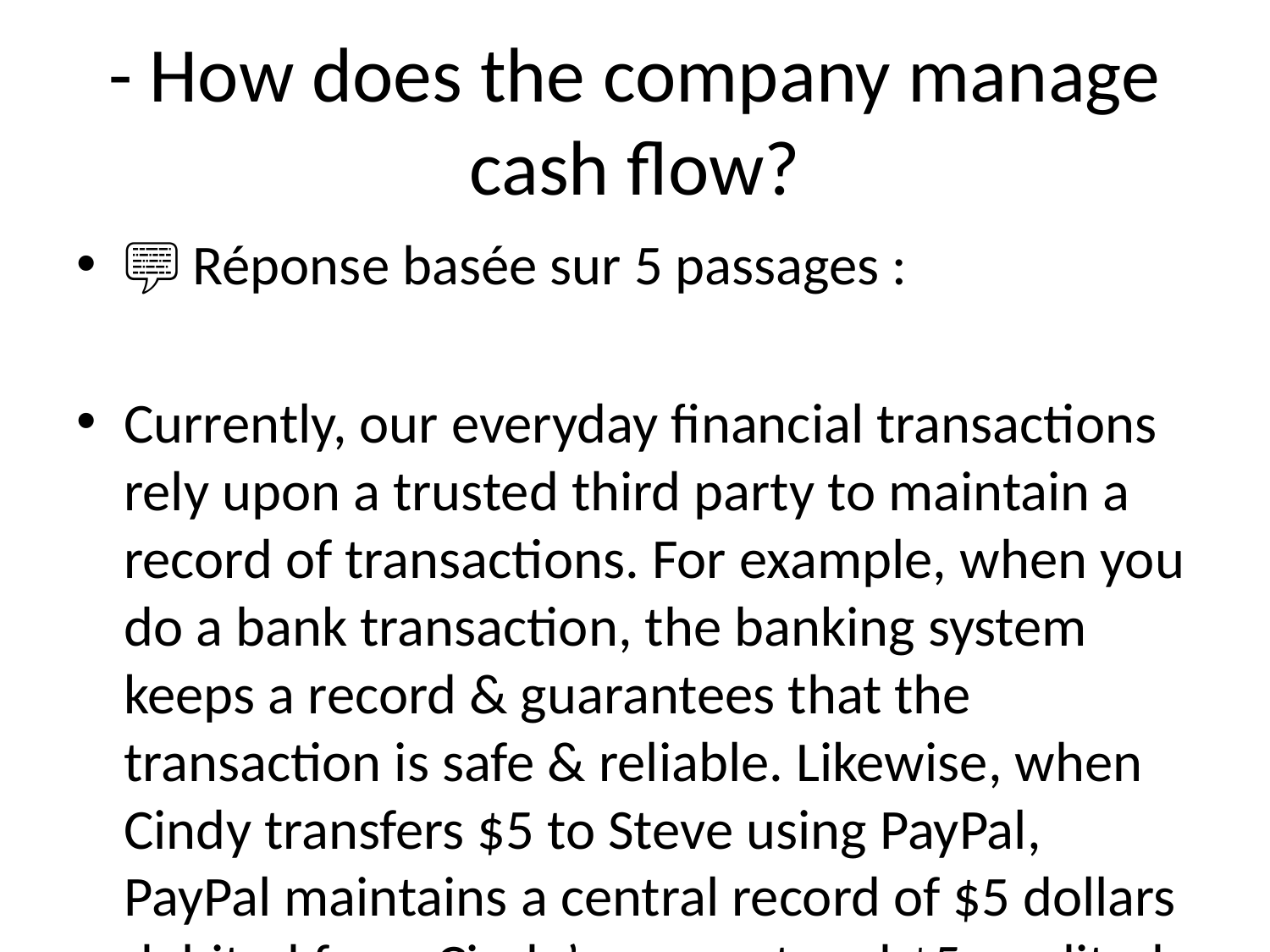

# - How does the company manage cash flow?
💬 Réponse basée sur 5 passages :

Currently, our everyday financial transactions rely upon a trusted third party to maintain a record of transactions. For example, when you do a bank transaction, the banking system keeps a record & guarantees that the transaction is safe & reliable. Likewise, when Cindy transfers $5 to Steve using PayPal, PayPal maintains a central record of $5 dollars debited from Cindy’s account and $5 credited to Steve’s. Intermediaries like banks, PayPal, and other members of the current economic system play an important role in regulating the world’s financial transactions. However, the role of these trusted intermediaries also has limitations: 1. Unfair value capture. These intermediaries amass billions of dollars in wealth creation (PayPal market cap is ~$130B), but pass virtually nothing onto their customers - the everyday people on the ground, whose money drives a meaningful proportion of the global economy. More and more people are falling behind. 2. Fees. Banks and companies charge large fees for facilitating transactions. These fees often disproportionately impact lower-income populations who have the fewest alternatives. 3. Censorship. If a particular trusted intermediary decides that you should not be able to move your money, it can place restrictions on the movement of your money. 4. Permissioned. The trusted intermediary serves as a gatekeeper who can arbitrarily prevent anybody from being part of the network. 5. Pseudonymous. At a time when the issue of privacy is gaining greater urgency, these powerful gatekeepers can accidentally disclose -- or force you to disclose -- more financial
---
Bitcoin’s “peer-to-peer electronic cash system,” launched in 2009 by an anonymous programmer (or group) Satoshi Nakamoto, was a watershed moment for the freedom of money. For the first time in history, people could securely exchange value, without requiring a third party or trusted intermediary. Paying in Bitcoin meant that people like Steve and Cindy could pay each other directly, bypassing institutional fees, obstructions and intrusions. Bitcoin was truly a currency without boundaries, powering and connecting a new global economy.
---
Trust is the foundation of any successful monetary system. One of the most important factors
---
rid of middlemen in many businesses, e.g. Escrow for real estate. Securing Distributed Ledgers (Mining) One of challenges of maintaining a distributed record of transactions is security -- specifically, how to have an open and editable ledger while preventing fraudulent activity. To address this challenge, Bitcoin introduced a novel process called Mining (using the consensus algorithm “Proof of Work”) to determine who is “trusted” to make updates to the shared record of transactions. You can think of mining as a type of economic game that forces “Validators” to prove their merit when trying to add transactions to the record. To qualify, Validators must solve a series of complex computational puzzles. The Validator who solves the puzzle first is rewarded by being allowed to post the latest block of transactions. Posting the latest block of transactions allows Validators to “mine” a Block Reward - currently 12.5 bitcoin (or ~$40,000 at the time of writing). This process is very secure, but it demands enormous computing power and energy consumption as users essentially “burn money” to solve the computational puzzle that earns them more Bitcoin. The burn-to-reward ratio is so punitive that it is always in Validators’ self-interest to post honest transactions to the Bitcoin record. Problem: Centralization of power and money put 1st Generation Cryptocurrencies out of reach In the early days of Bitcoin, when only a few people were working to validate transactions and mining the first blocks, anyone could earn 50 BTC by simply running Bitcoin mining software on their personal computer. As the currency began to gain in popularity, clever miners realized that they could earn more if they had more than one computer working to mine. As Bitcoin continued to increase in value, entire companies began to spring up to mine. These companies developed specialized chips (“ASICs”) and
---
will fund its ongoing development with a “Developer Reward” that is minted alongside each coin that is minted for mining and referrals. Traditionally, cryptocurrency protocols have minted a fixed amount of supply that is immediately placed into treasury. Because Pi’s total supply is dependent on the number of members in the network, Pi progressively mints its developer reward as the network scales. The progressive minting of Pi’s developer reward is meant to align the incentives of Pi’s contributors with the overall health of the network. f is a logarithmically decreasing function - early members earn more While Pi seeks to avoid extreme concentrations of wealth, the network also seeks to reward earlier members and their contributions with a relatively larger share of Pi. When networks such as Pi are in their early days, they tend to provide a lower utility to participants. For example, imagine having the very first telephone in the world. It would be a great technological innovation but not extremely useful. However, as more people acquire telephones, each telephone holder gets more utility out of the network. In order to reward people that come to the network early, Pi’s individual mining reward and referral rewards decrease as a function of the number of people in the network. In other words, there is a certain amount of Pi that is reserved for each “slot” in the Pi Network. Utility: Pooling and monetizing our time online Today, everyone is sitting on a veritable treasure trove of untapped resources. Each of us spend hours day on our phones. While on our phones, each of our views, posts or clicks creates extraordinary profits for large corporations. At Pi, we believe that people have the right to capture value created from their resources. We all know that we can do more together